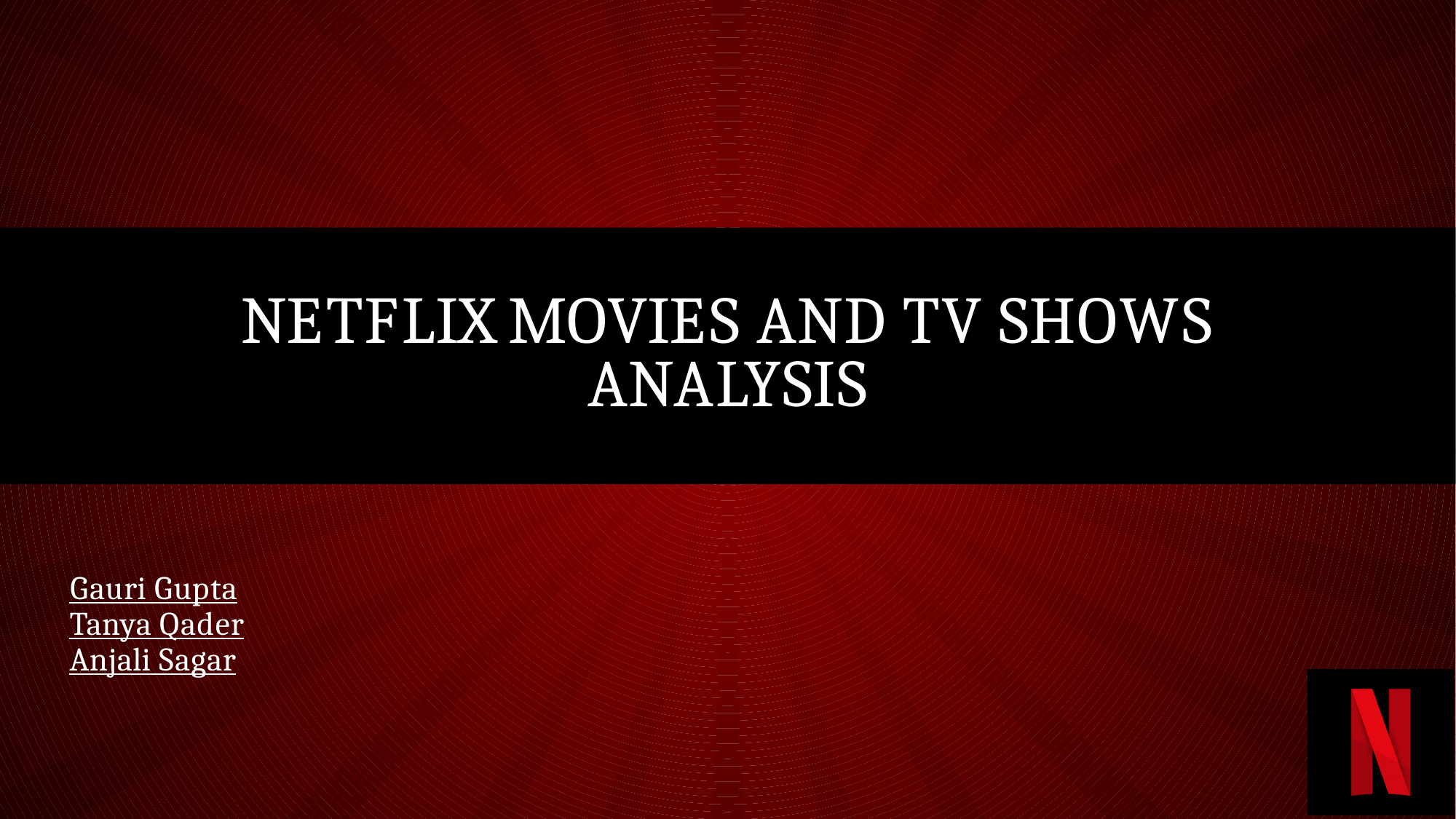

# NETFLIX MOVIES AND TV SHOWS ANALYSIS
Gauri Gupta
Tanya Qader
Anjali Sagar